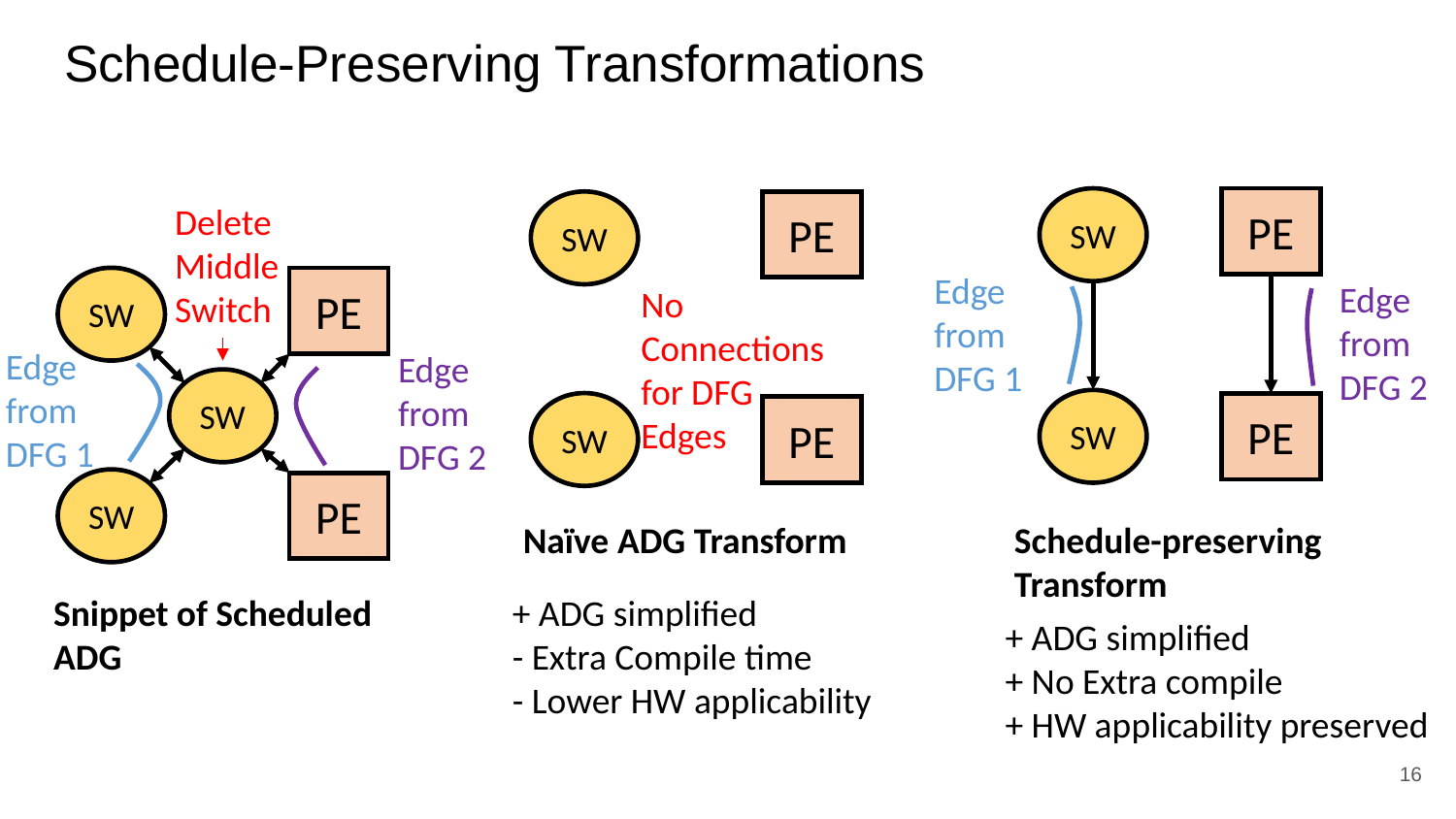

# Schedule-Preserving Transformations
SW
PE
Delete Middle Switch
SW
PE
Edge from
DFG 1
SW
PE
Edge from
DFG 2
No Connections for DFG Edges

Edge from
DFG 1
Edge from
DFG 2

SW
SW
SW
PE
PE
SW
PE
Naïve ADG Transform
Schedule-preserving Transform
+ ADG simplified
- Extra Compile time
- Lower HW applicability
Snippet of Scheduled ADG
+ ADG simplified
+ No Extra compile
+ HW applicability preserved
16